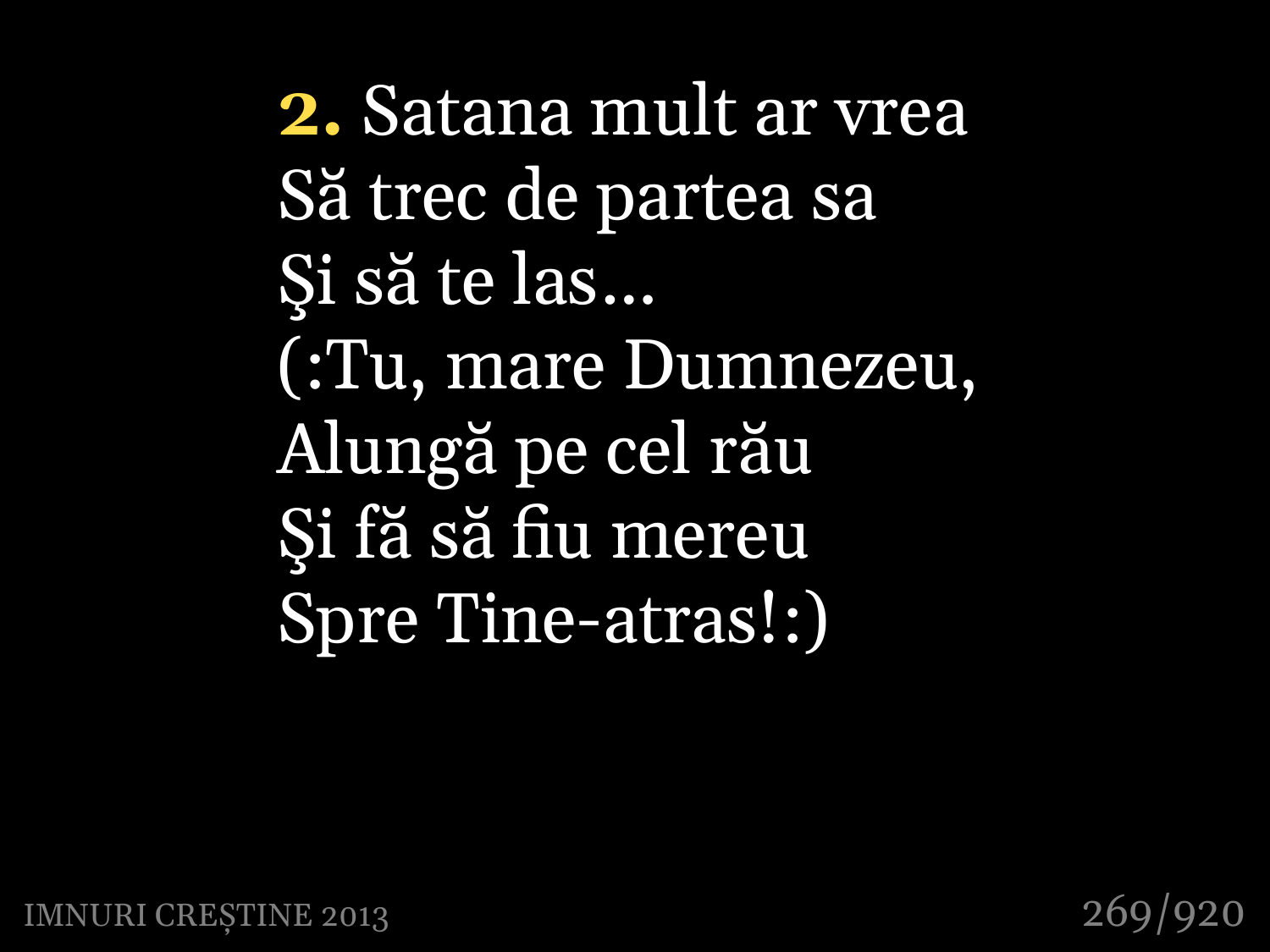

2. Satana mult ar vrea
Să trec de partea sa
Şi să te las…
(:Tu, mare Dumnezeu,
Alungă pe cel rău
Şi fă să fiu mereu
Spre Tine-atras!:)
269/920
IMNURI CREȘTINE 2013